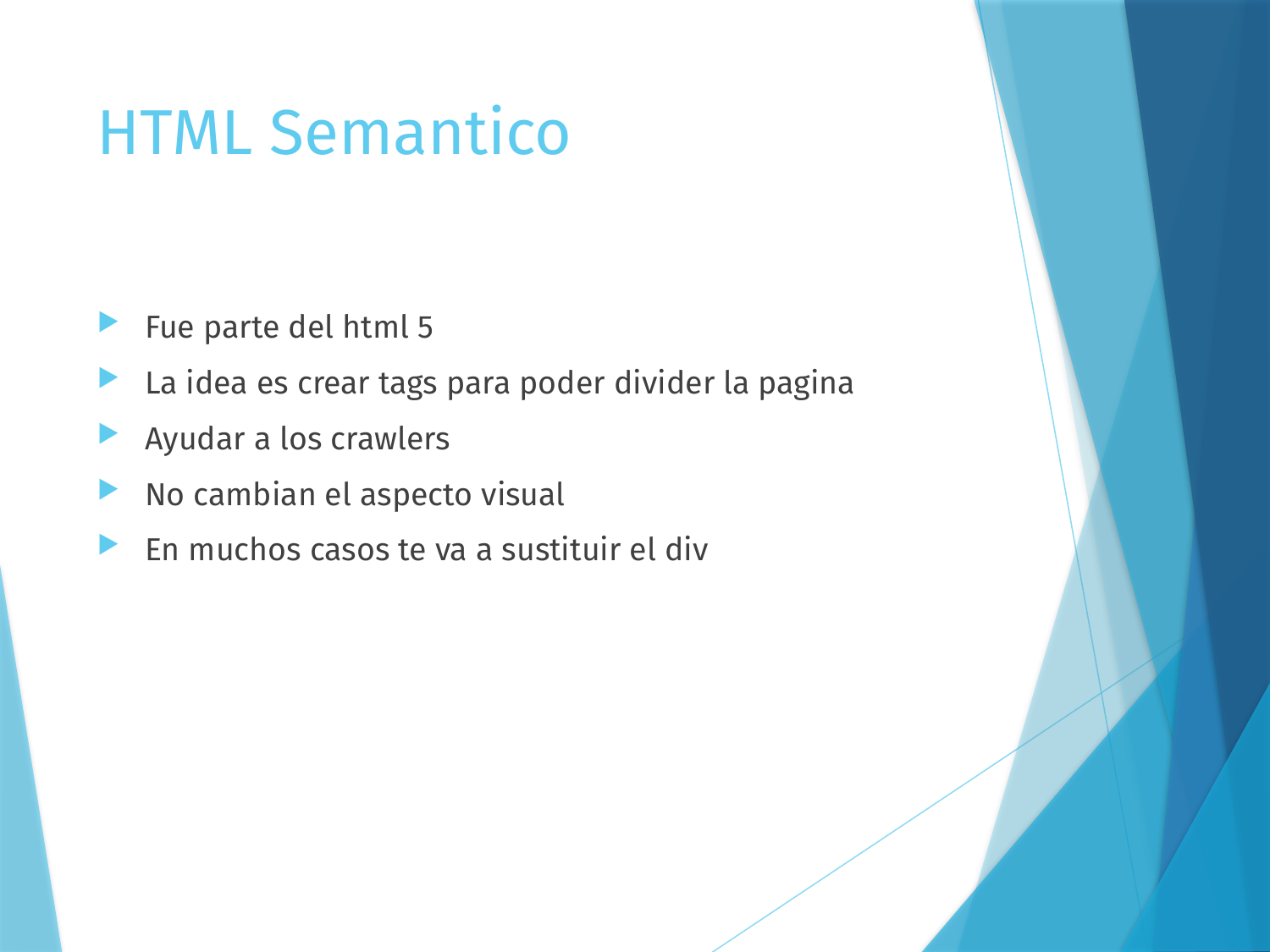

# HTML Semantico
Fue parte del html 5
La idea es crear tags para poder divider la pagina
Ayudar a los crawlers
No cambian el aspecto visual
En muchos casos te va a sustituir el div